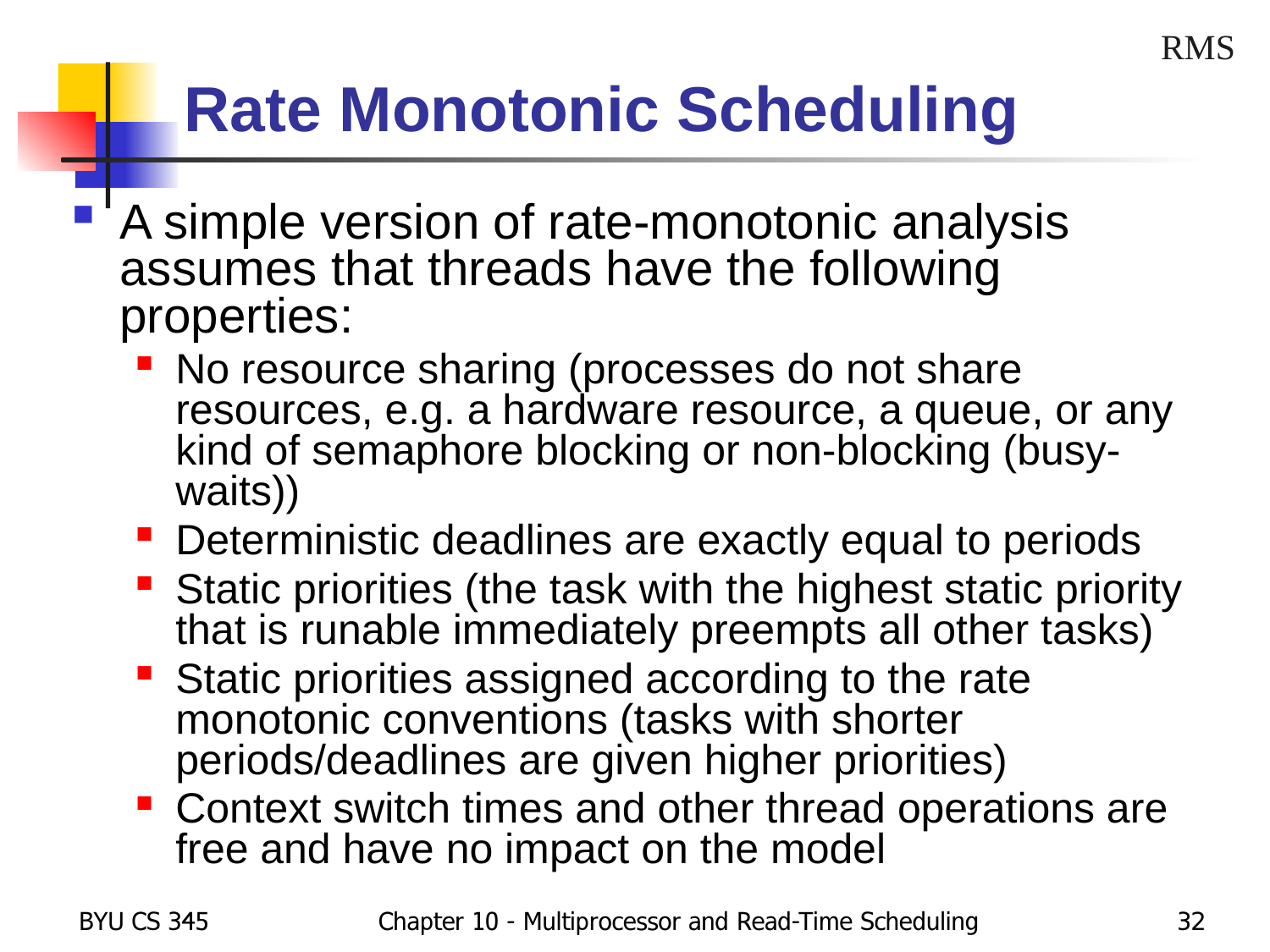

RMS
Rate Monotonic Scheduling
A simple version of rate-monotonic analysis assumes that threads have the following properties:
No resource sharing (processes do not share resources, e.g. a hardware resource, a queue, or any kind of semaphore blocking or non-blocking (busy-waits))
Deterministic deadlines are exactly equal to periods
Static priorities (the task with the highest static priority that is runable immediately preempts all other tasks)
Static priorities assigned according to the rate monotonic conventions (tasks with shorter periods/deadlines are given higher priorities)
Context switch times and other thread operations are free and have no impact on the model
BYU CS 345
Chapter 10 - Multiprocessor and Read-Time Scheduling
32